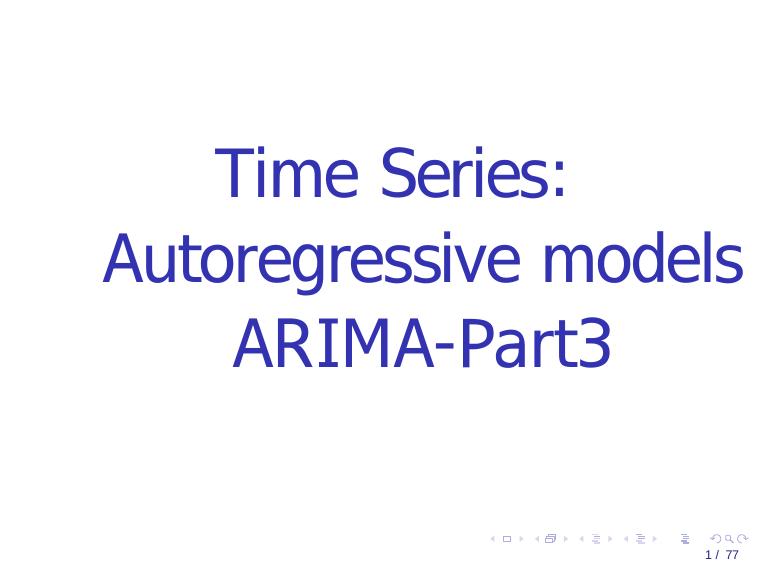

Time Series: Autoregressive models
ARIMA-Part3
1 / 77